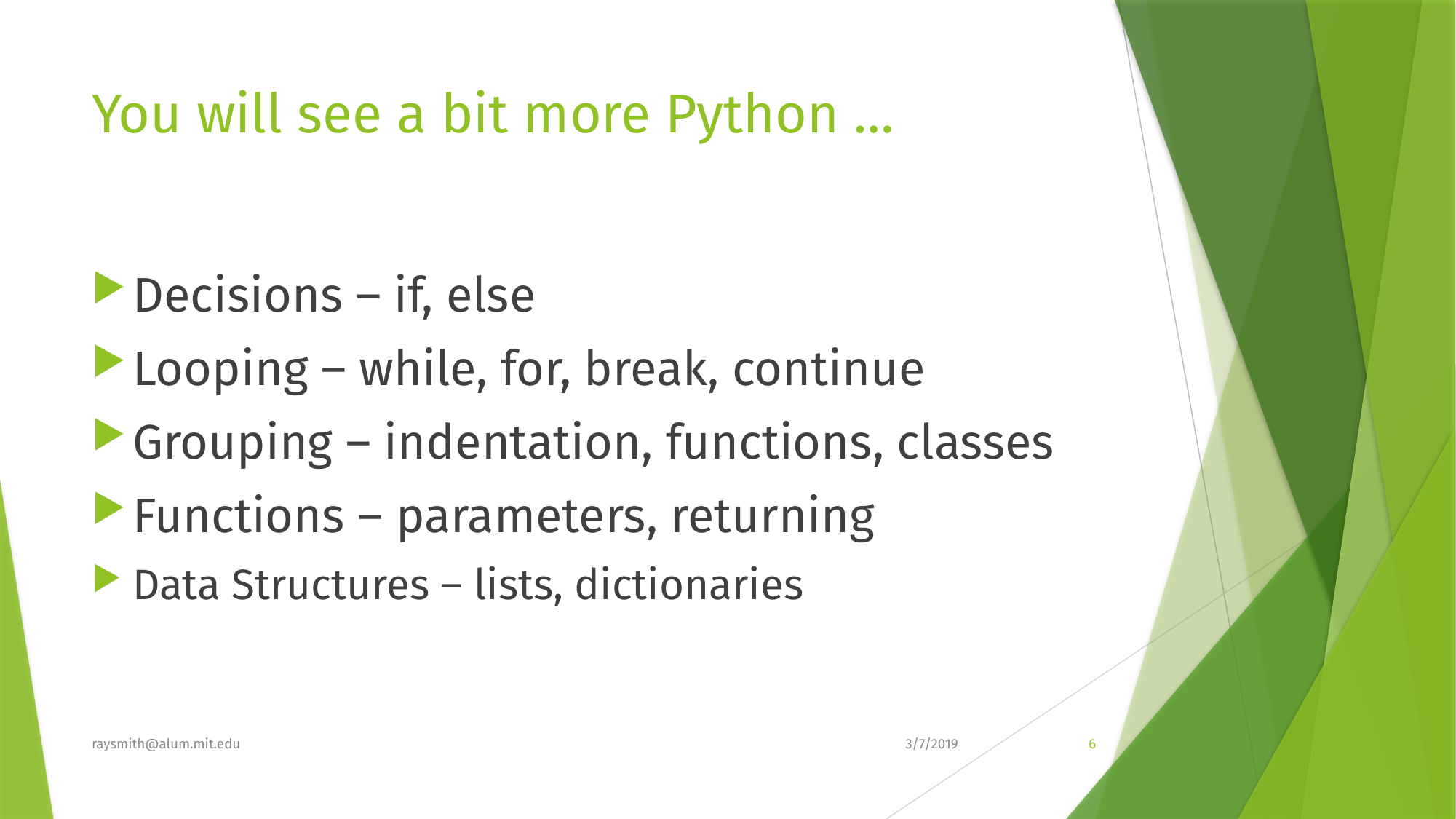

# You will see a bit more Python …
Decisions – if, else
Looping – while, for, break, continue
Grouping – indentation, functions, classes
Functions – parameters, returning
Data Structures – lists, dictionaries
raysmith@alum.mit.edu
3/7/2019
6